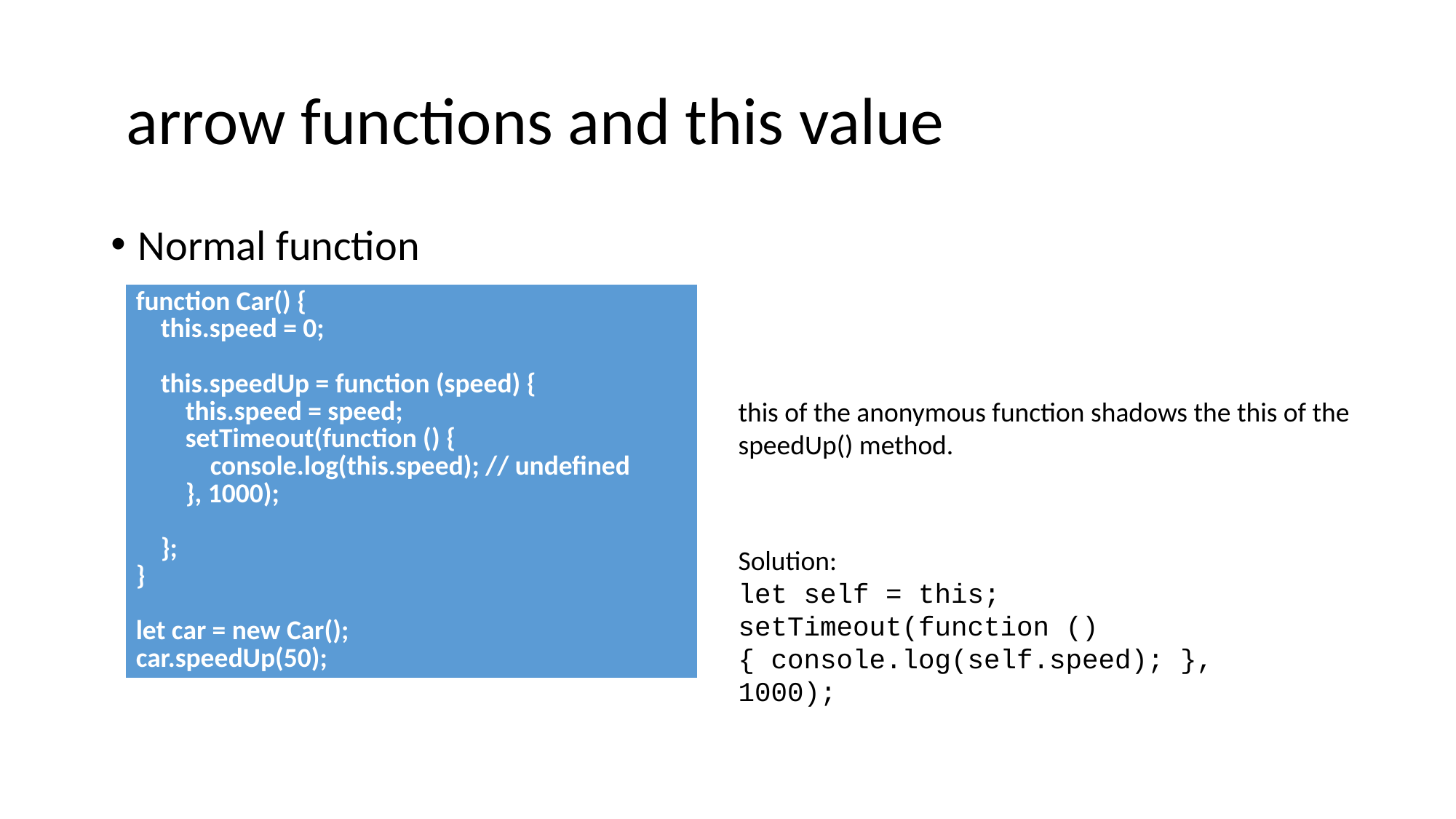

# arrow functions and this value
Normal function
| function Car() { this.speed = 0; this.speedUp = function (speed) { this.speed = speed; setTimeout(function () { console.log(this.speed); // undefined }, 1000); }; } let car = new Car(); car.speedUp(50); |
| --- |
this of the anonymous function shadows the this of the speedUp() method.
Solution:
let self = this;
setTimeout(function () { console.log(self.speed); },
1000);